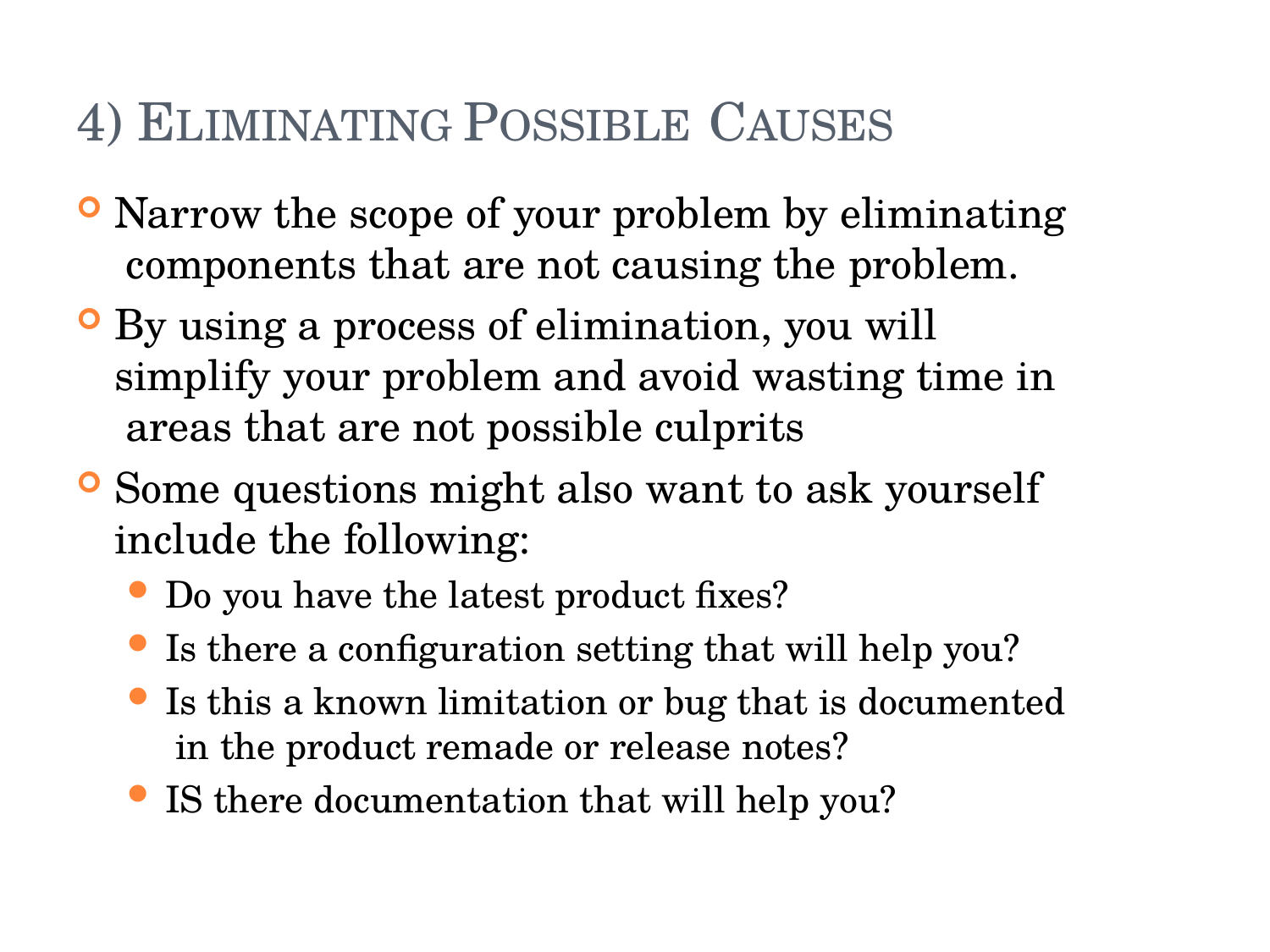

# 4) ELIMINATING POSSIBLE CAUSES
Narrow the scope of your problem by eliminating  components that are not causing the problem.
By using a process of elimination, you will  simplify your problem and avoid wasting time in  areas that are not possible culprits
Some questions might also want to ask yourself
include the following:
Do you have the latest product fixes?
Is there a configuration setting that will help you?
Is this a known limitation or bug that is documented  in the product remade or release notes?
IS there documentation that will help you?
8